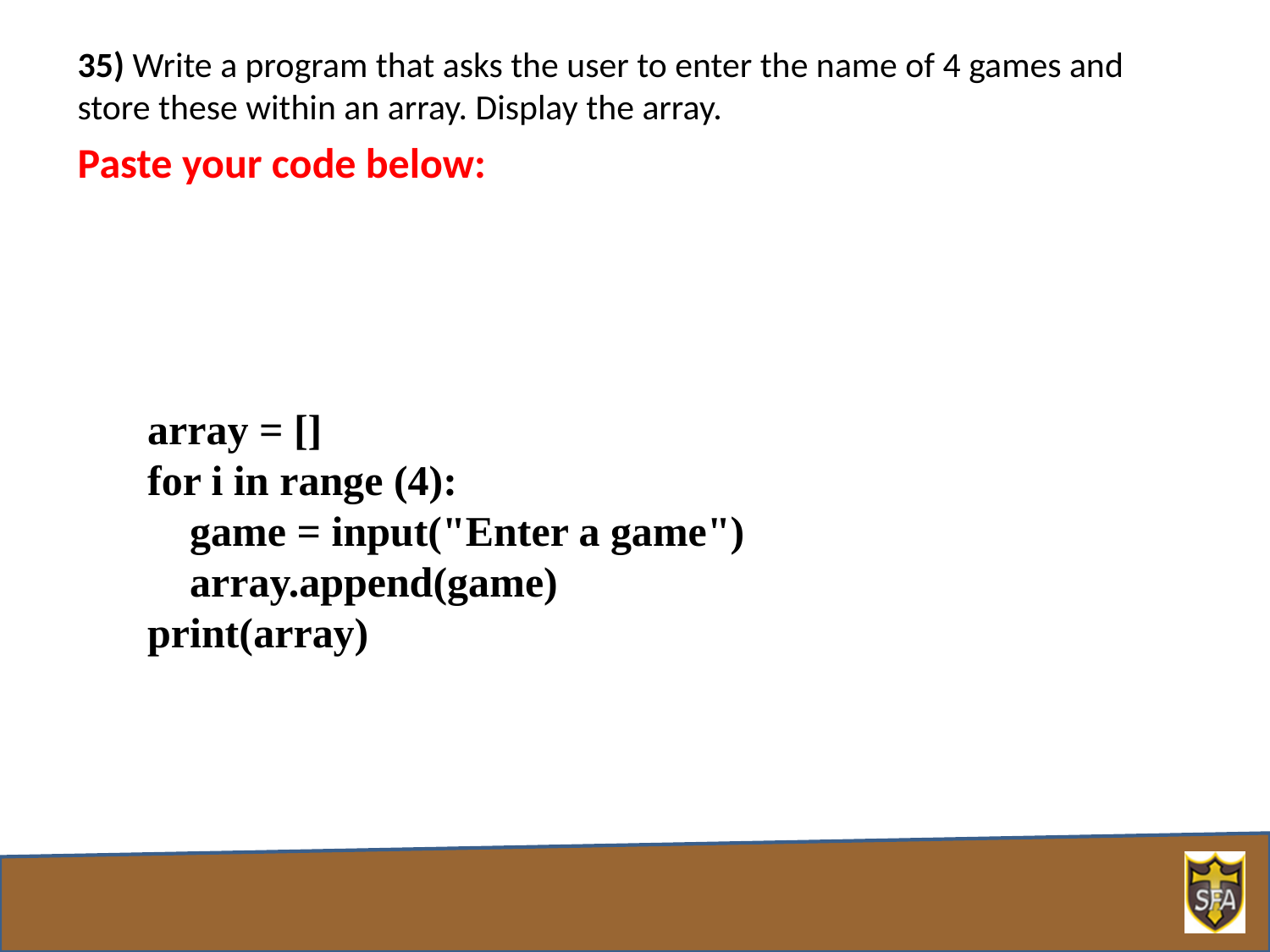

35) Write a program that asks the user to enter the name of 4 games and store these within an array. Display the array.
Paste your code below:

array = []
for i in range (4):
    game = input("Enter a game")
    array.append(game)
print(array)